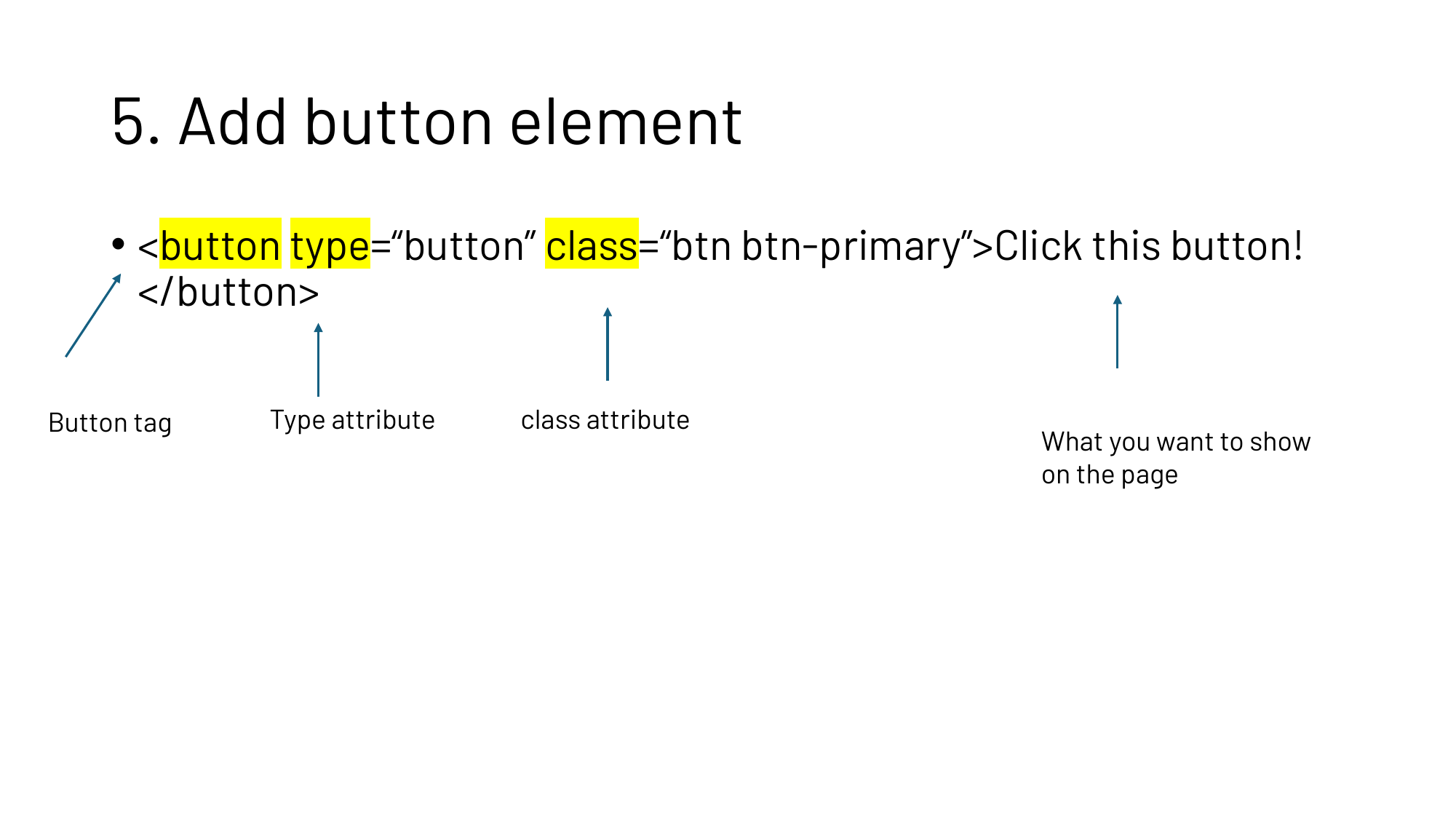

# 5. Add button element
<button type=“button” class=“btn btn-primary”>Click this button!</button>

Type attribute
class attribute
Button tag
What you want to show on the page